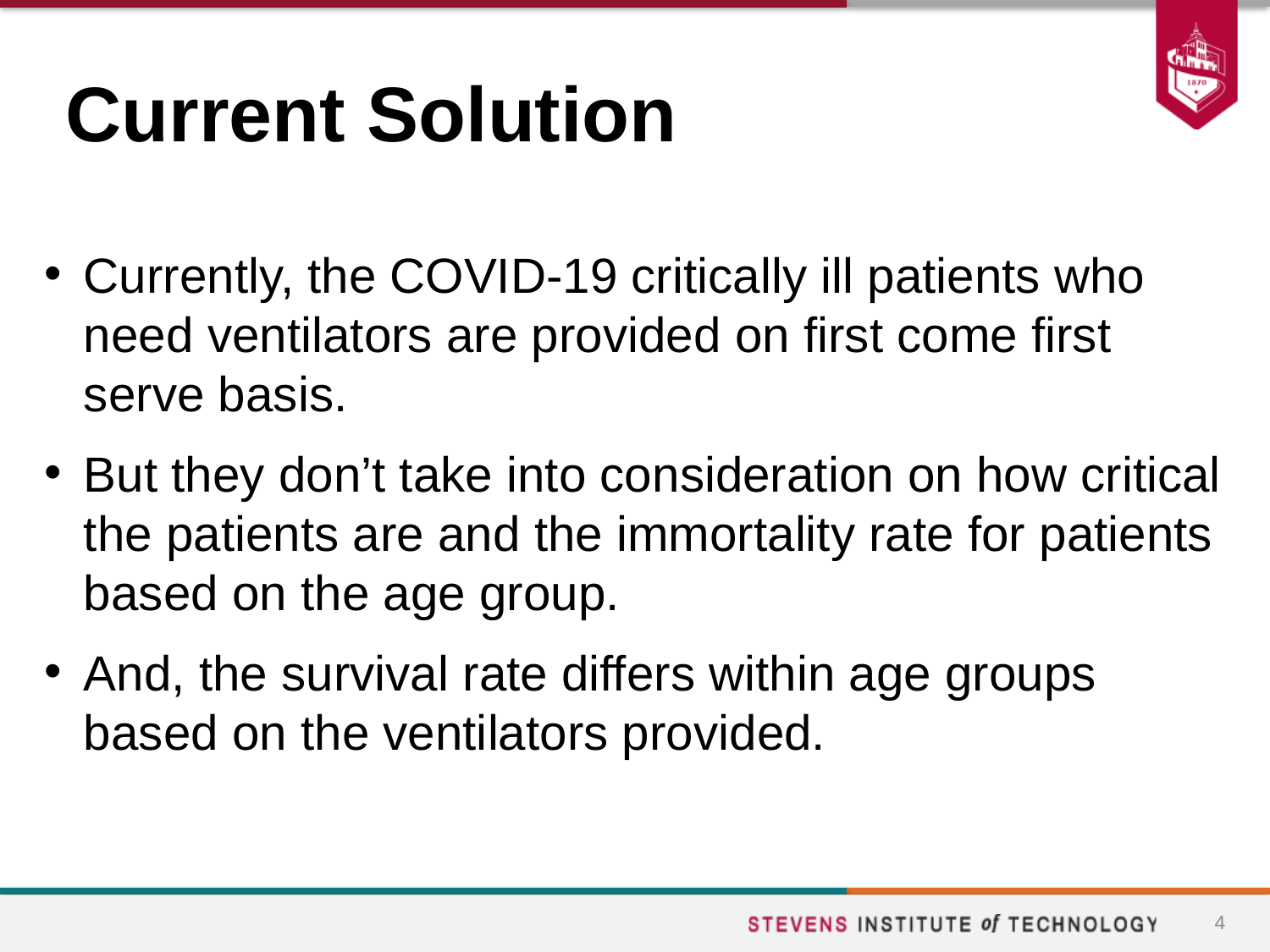

# Current Solution
Currently, the COVID-19 critically ill patients who need ventilators are provided on first come first serve basis.
But they don’t take into consideration on how critical the patients are and the immortality rate for patients based on the age group.
And, the survival rate differs within age groups based on the ventilators provided.

4